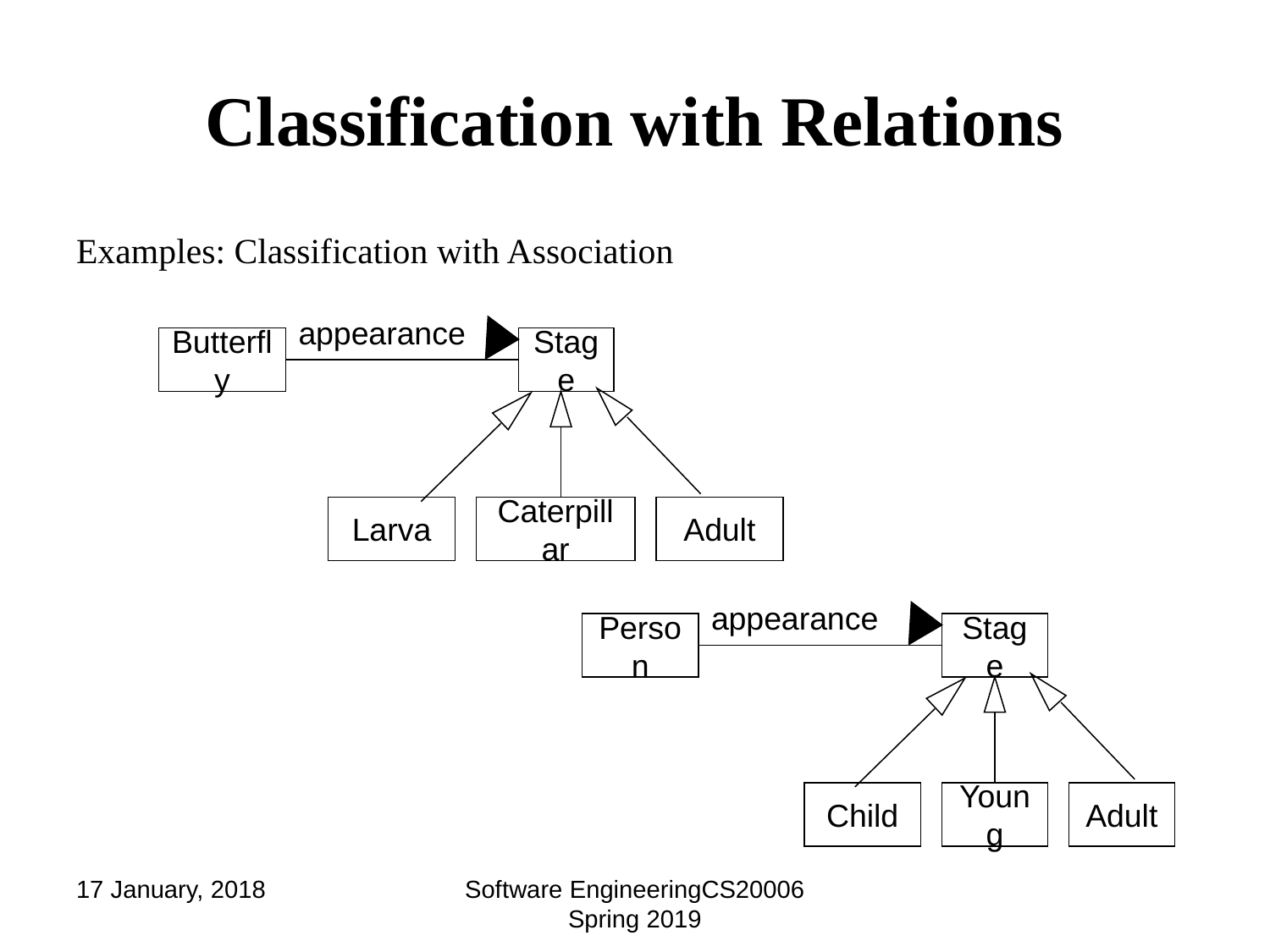

# Classification with Relations
Examples: Classification with Association

appearance

Butterfly
Stage

Larva
Caterpillar
Adult
appearance

Person
Stage

Child
Young
Adult
17 January, 2018
Software EngineeringCS20006 Spring 2019